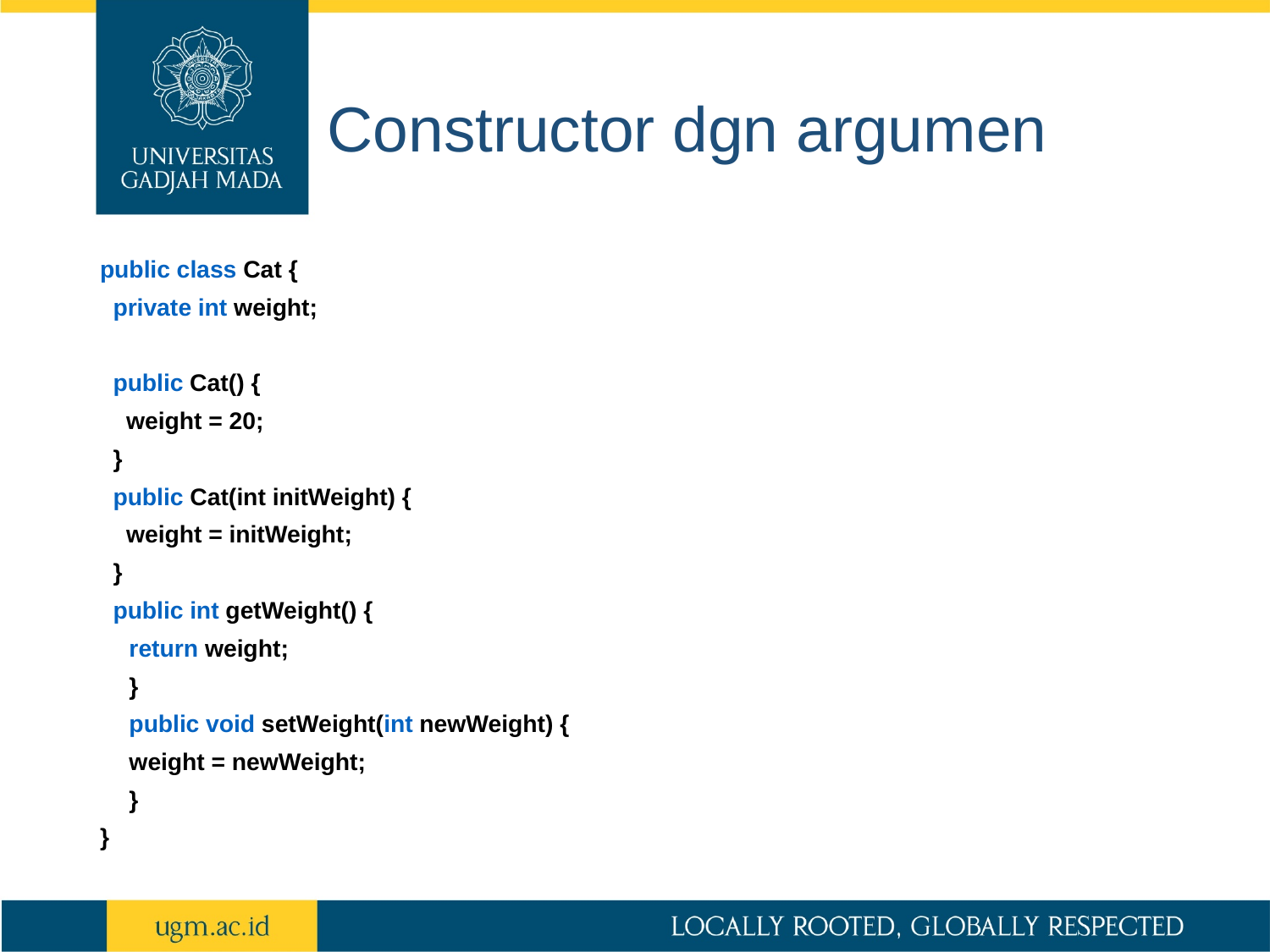

# Constructor dgn argumen
public class Cat {
  private int weight;

  public Cat() {
    weight = 20;
  }
  public Cat(int initWeight) {
    weight = initWeight;
  }
  public int getWeight() {
		return weight;
	}
	public void setWeight(int newWeight) {
		weight = newWeight;
	}
}